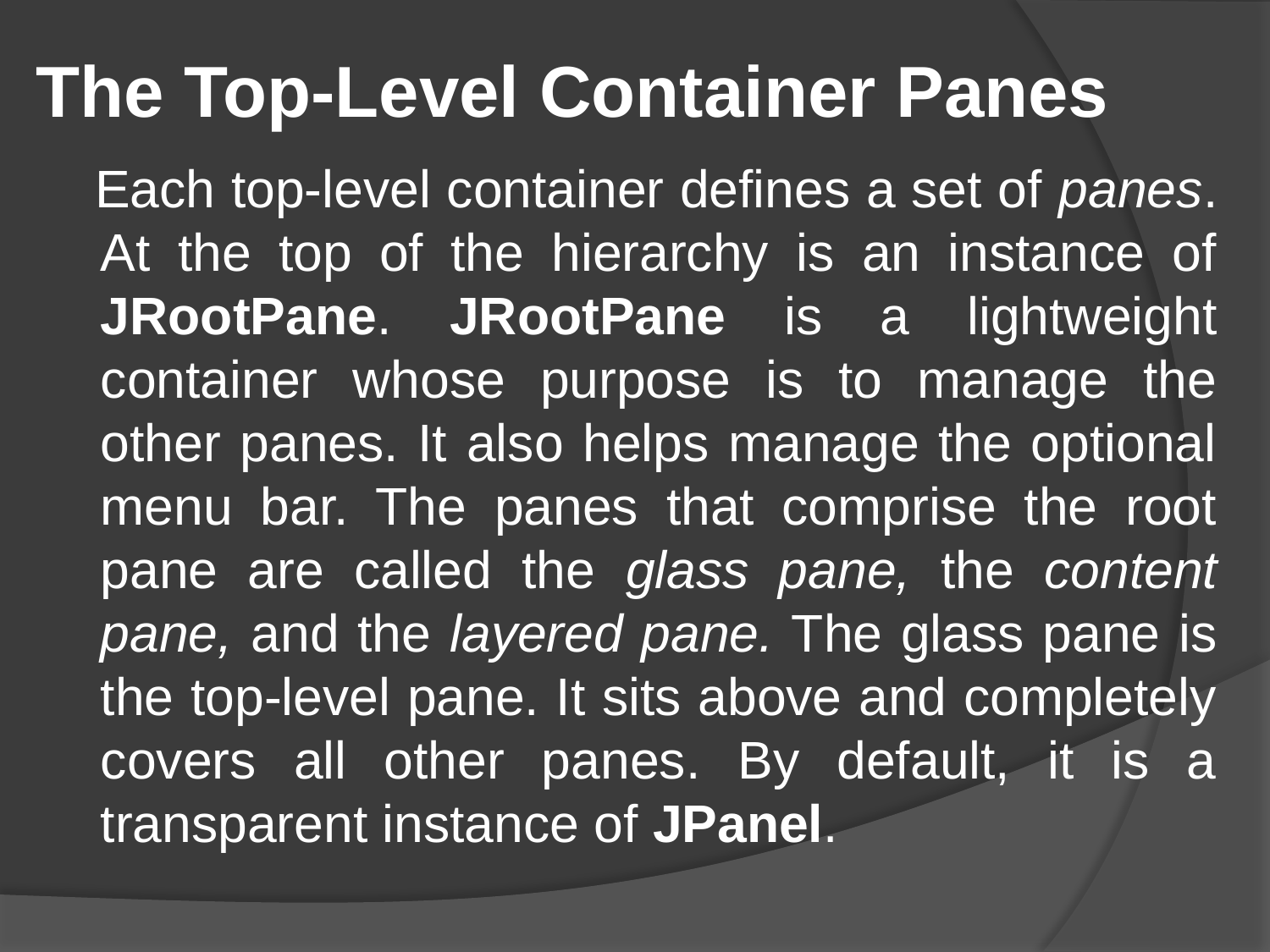

# The Top-Level Container Panes
   Each top-level container defines a set of panes. At the top of the hierarchy is an instance of JRootPane. JRootPane is a lightweight container whose purpose is to manage the other panes. It also helps manage the optional menu bar. The panes that comprise the root pane are called the glass pane, the content pane, and the layered pane. The glass pane is the top-level pane. It sits above and completely covers all other panes. By default, it is a transparent instance of JPanel.